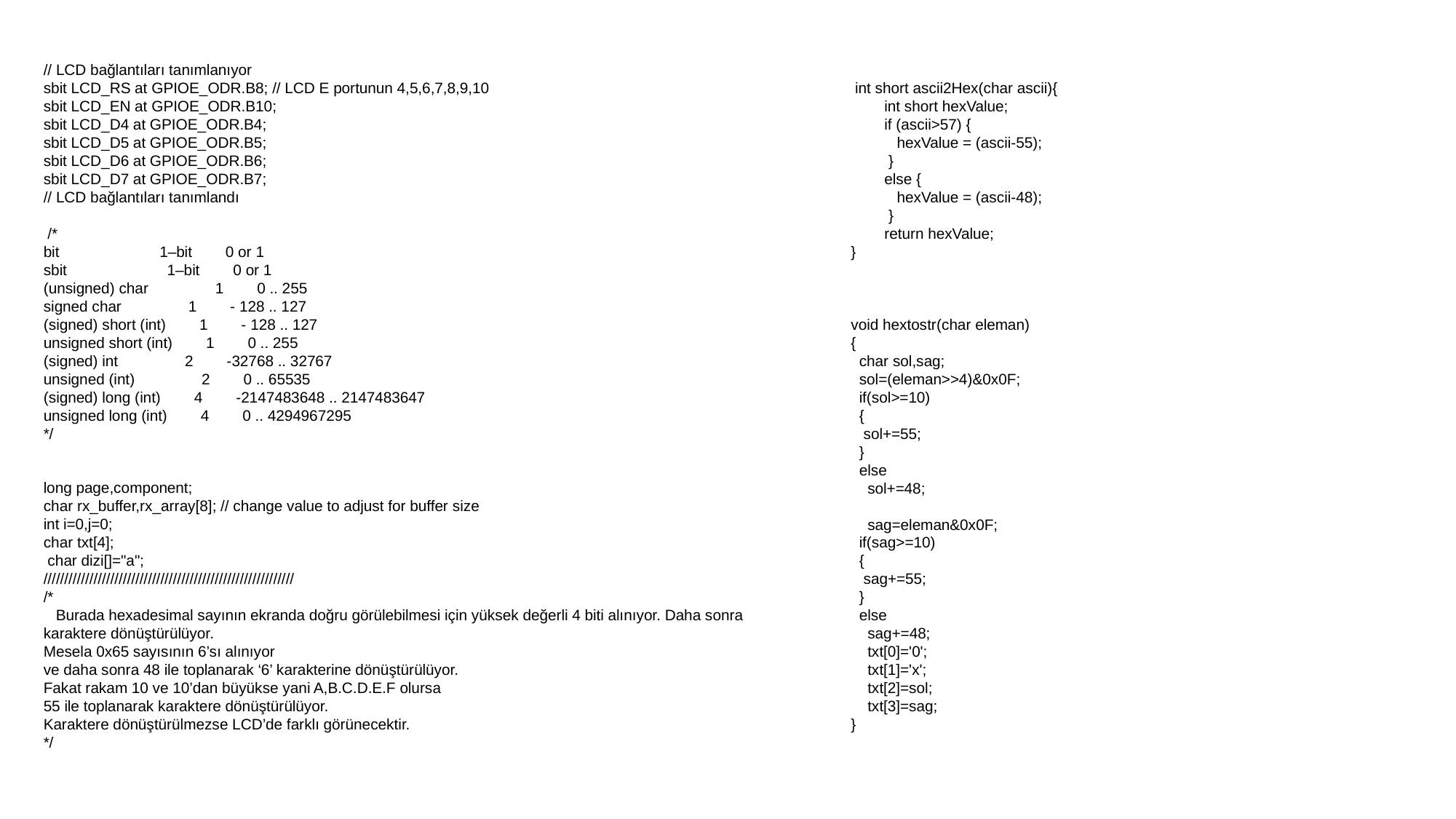

// LCD bağlantıları tanımlanıyor
sbit LCD_RS at GPIOE_ODR.B8; // LCD E portunun 4,5,6,7,8,9,10
sbit LCD_EN at GPIOE_ODR.B10;
sbit LCD_D4 at GPIOE_ODR.B4;
sbit LCD_D5 at GPIOE_ODR.B5;
sbit LCD_D6 at GPIOE_ODR.B6;
sbit LCD_D7 at GPIOE_ODR.B7;
// LCD bağlantıları tanımlandı

 /*
bit                        1–bit        0 or 1
sbit                        1–bit        0 or 1
(unsigned) char                1        0 .. 255
signed char                1        - 128 .. 127
(signed) short (int)        1        - 128 .. 127
unsigned short (int)        1        0 .. 255
(signed) int                2        -32768 .. 32767
unsigned (int)                2        0 .. 65535
(signed) long (int)        4        -2147483648 .. 2147483647
unsigned long (int)        4        0 .. 4294967295
*/

long page,component;
char rx_buffer,rx_array[8]; // change value to adjust for buffer size
int i=0,j=0;
char txt[4];
 char dizi[]="a";
////////////////////////////////////////////////////////////
/*
   Burada hexadesimal sayının ekranda doğru görülebilmesi için yüksek değerli 4 biti alınıyor. Daha sonra karaktere dönüştürülüyor.
Mesela 0x65 sayısının 6’sı alınıyor
ve daha sonra 48 ile toplanarak ‘6’ karakterine dönüştürülüyor.
Fakat rakam 10 ve 10’dan büyükse yani A,B.C.D.E.F olursa
55 ile toplanarak karaktere dönüştürülüyor.
Karaktere dönüştürülmezse LCD’de farklı görünecektir.
*/

 int short ascii2Hex(char ascii){
        int short hexValue;
        if (ascii>57) {
           hexValue = (ascii-55);
         }
        else {
           hexValue = (ascii-48);
         }
        return hexValue;
}

void hextostr(char eleman)
{
  char sol,sag;
  sol=(eleman>>4)&0x0F;
  if(sol>=10)
  {
   sol+=55;
  }
  else
    sol+=48;

    sag=eleman&0x0F;
  if(sag>=10)
  {
   sag+=55;
  }
  else
    sag+=48;
    txt[0]='0';
    txt[1]='x';
    txt[2]=sol;
    txt[3]=sag;
}